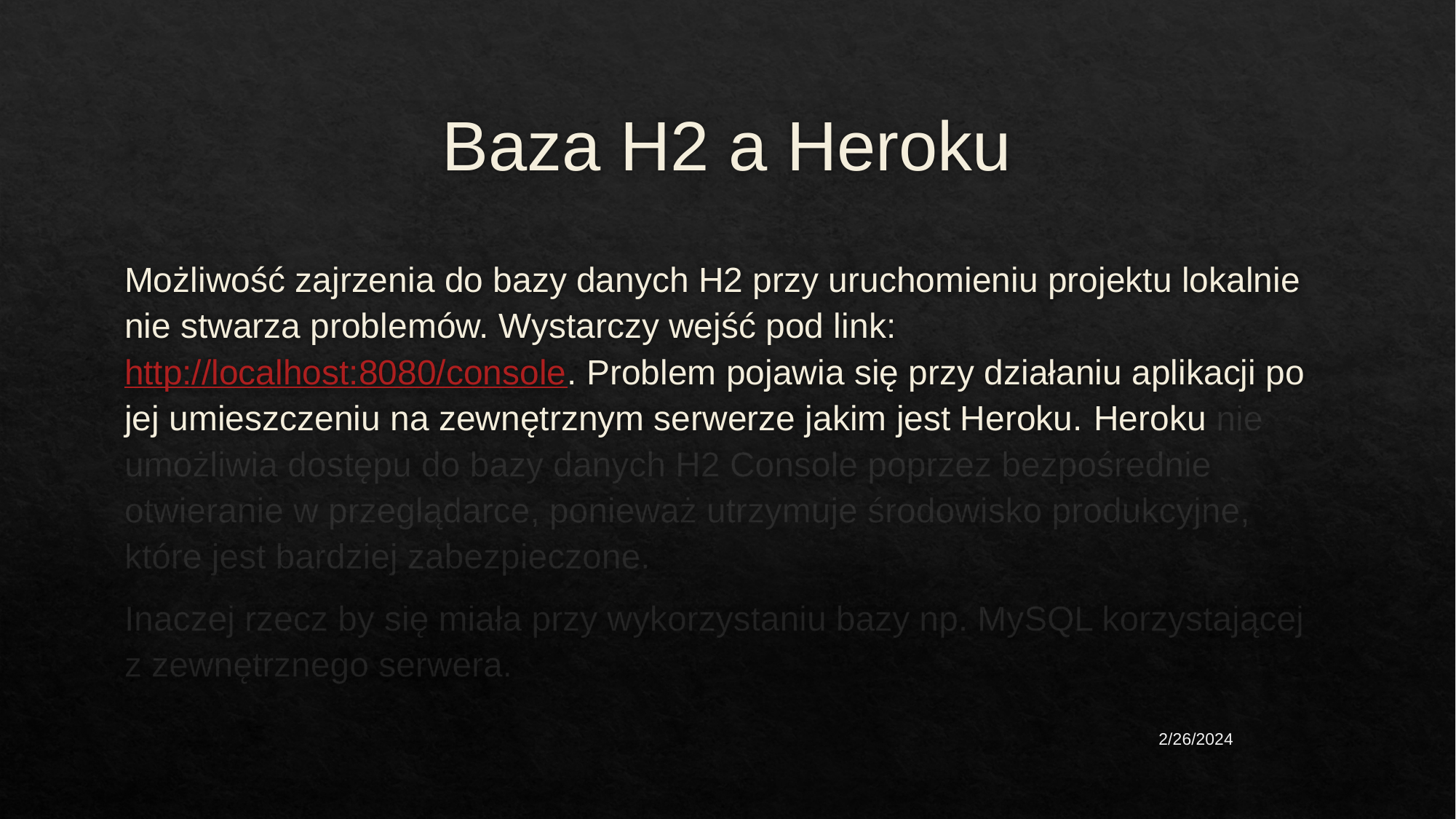

# Baza H2 a Heroku
Możliwość zajrzenia do bazy danych H2 przy uruchomieniu projektu lokalnie nie stwarza problemów. Wystarczy wejść pod link: http://localhost:8080/console. Problem pojawia się przy działaniu aplikacji po jej umieszczeniu na zewnętrznym serwerze jakim jest Heroku. Heroku nie umożliwia dostępu do bazy danych H2 Console poprzez bezpośrednie otwieranie w przeglądarce, ponieważ utrzymuje środowisko produkcyjne, które jest bardziej zabezpieczone.
Inaczej rzecz by się miała przy wykorzystaniu bazy np. MySQL korzystającej
z zewnętrznego serwera.
2/26/2024